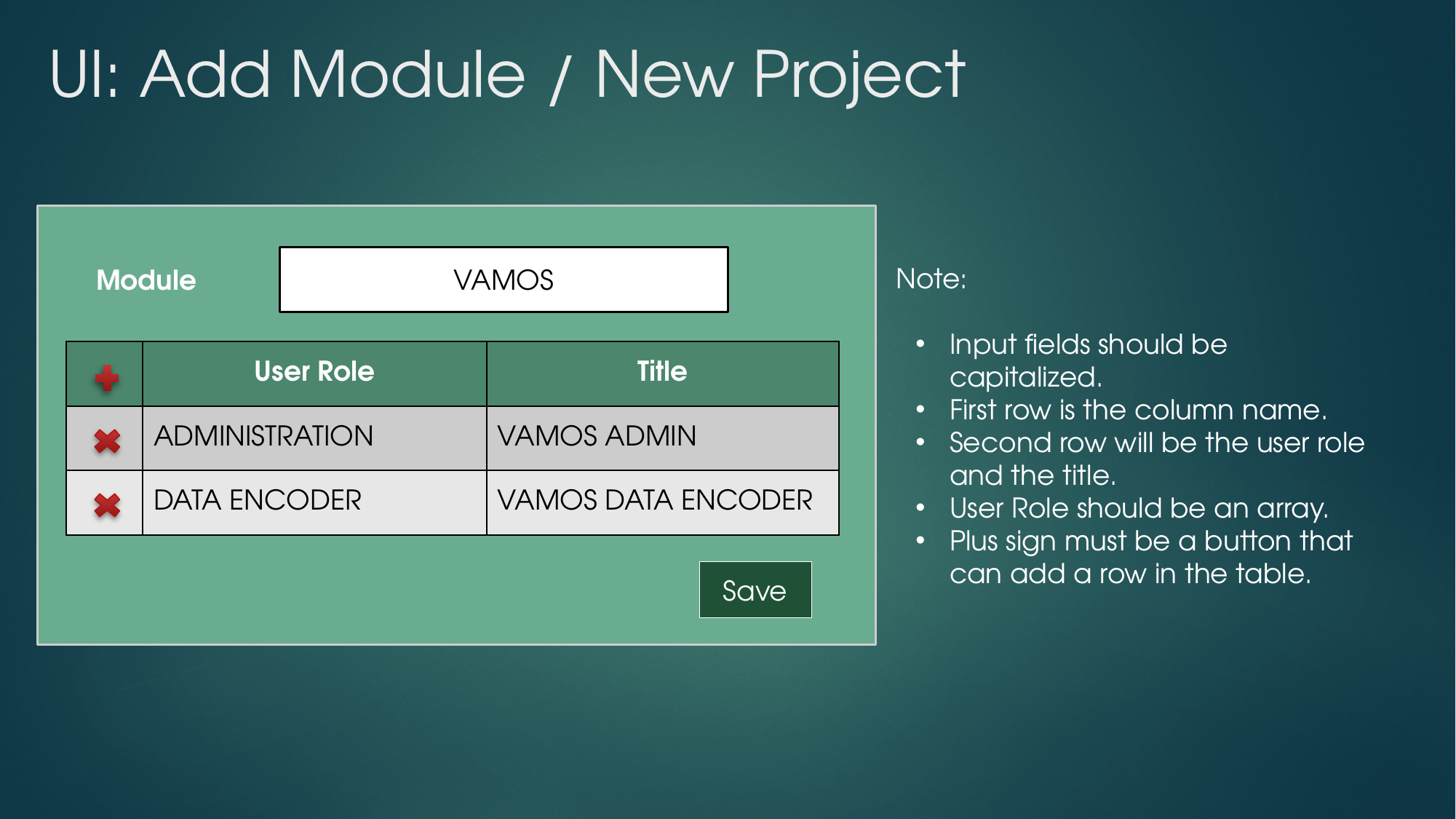

# UI: Add Module / New Project

VAMOS
Note:

Input fields should be capitalized.
First row is the column name.
Second row will be the user role and the title.
User Role should be an array.
Plus sign must be a button that can add a row in the table.
Module

|  | User Role | Title |
| --- | --- | --- |
|  | ADMINISTRATION | VAMOS ADMIN |
|  | DATA ENCODER | VAMOS DATA ENCODER |

Save